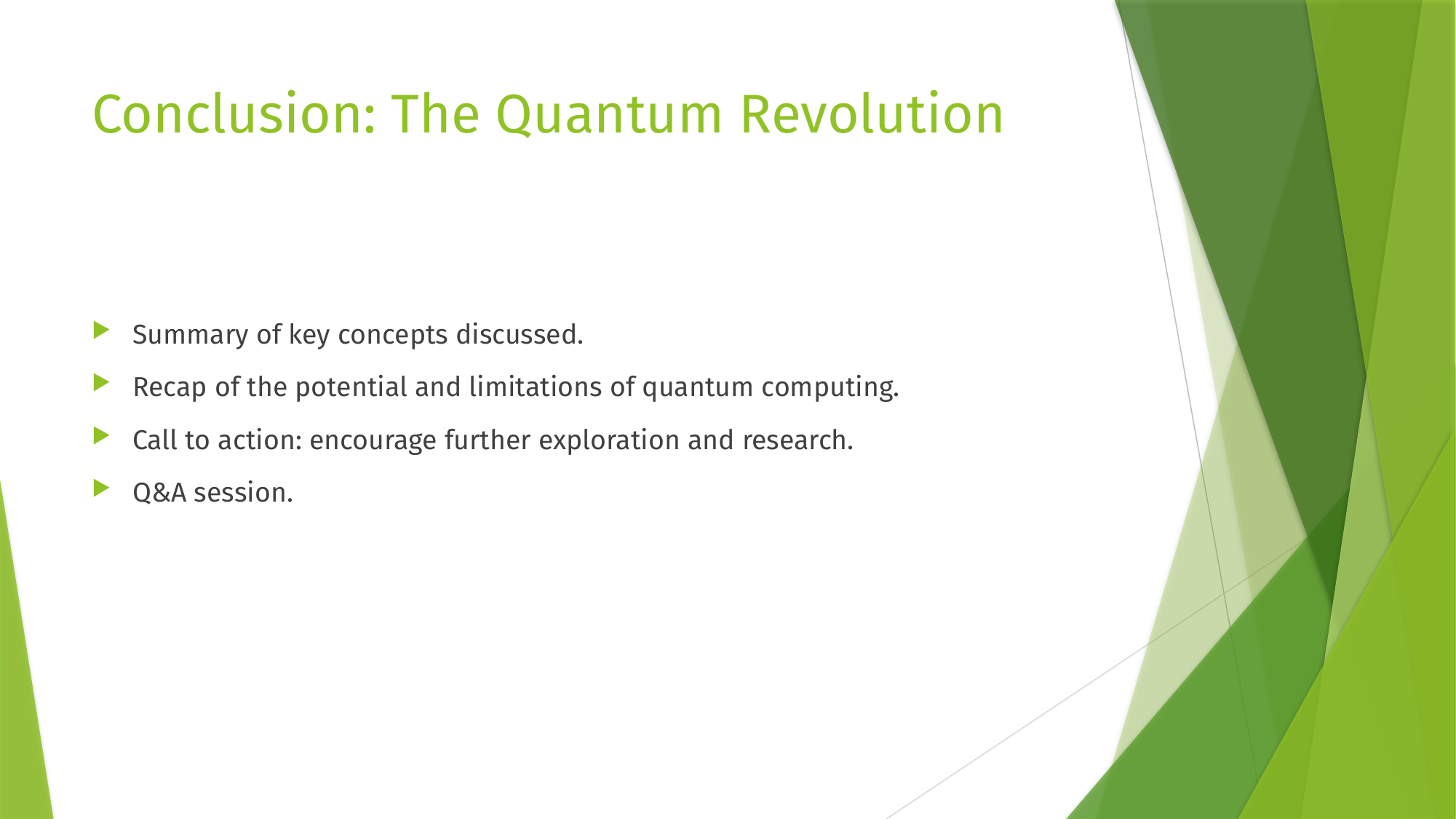

# Conclusion: The Quantum Revolution

Summary of key concepts discussed.
Recap of the potential and limitations of quantum computing.
Call to action: encourage further exploration and research.
Q&A session.